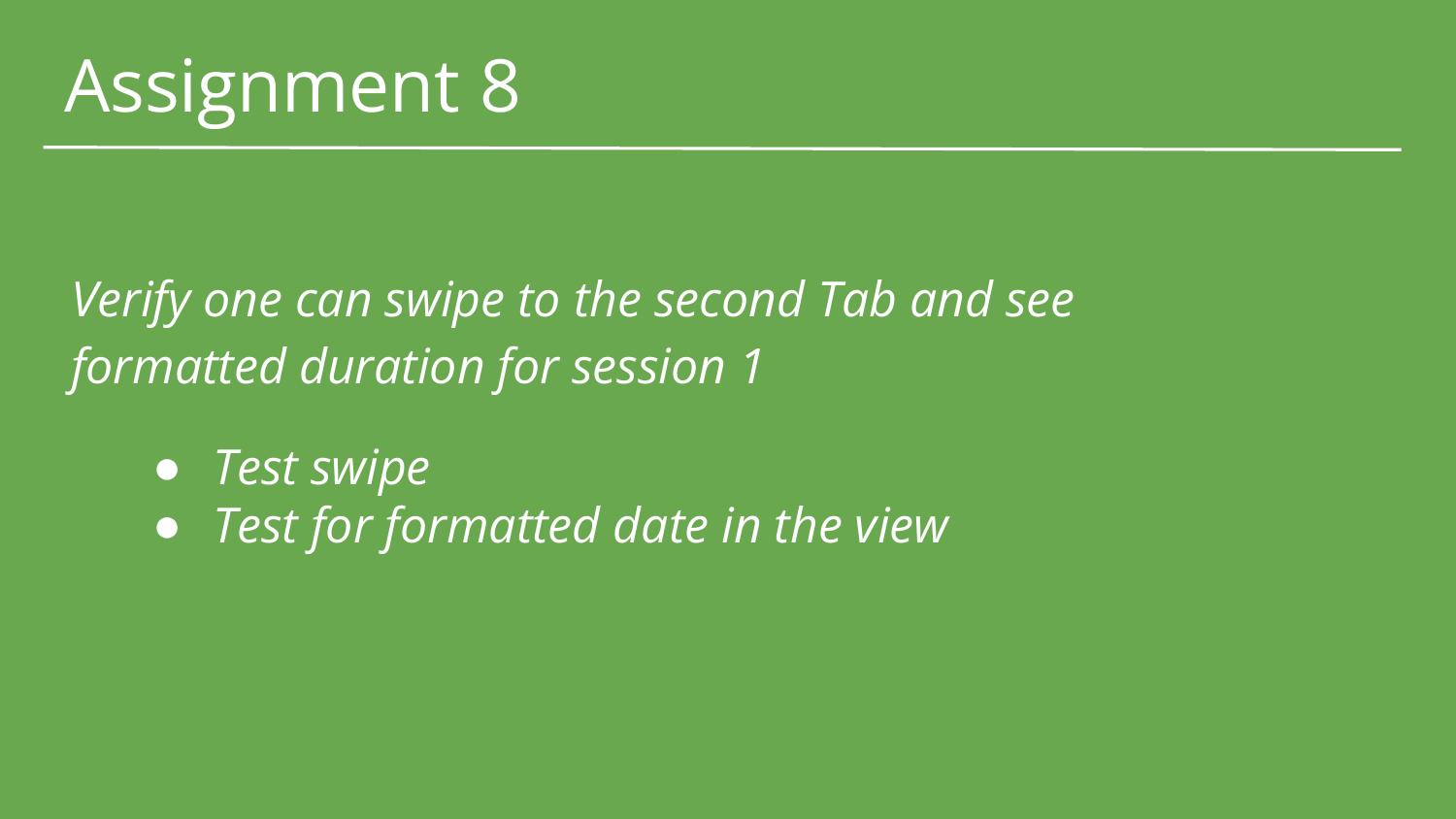

# Assignment 8

Verify one can swipe to the second Tab and see formatted duration for session 1

Test swipe
Test for formatted date in the view